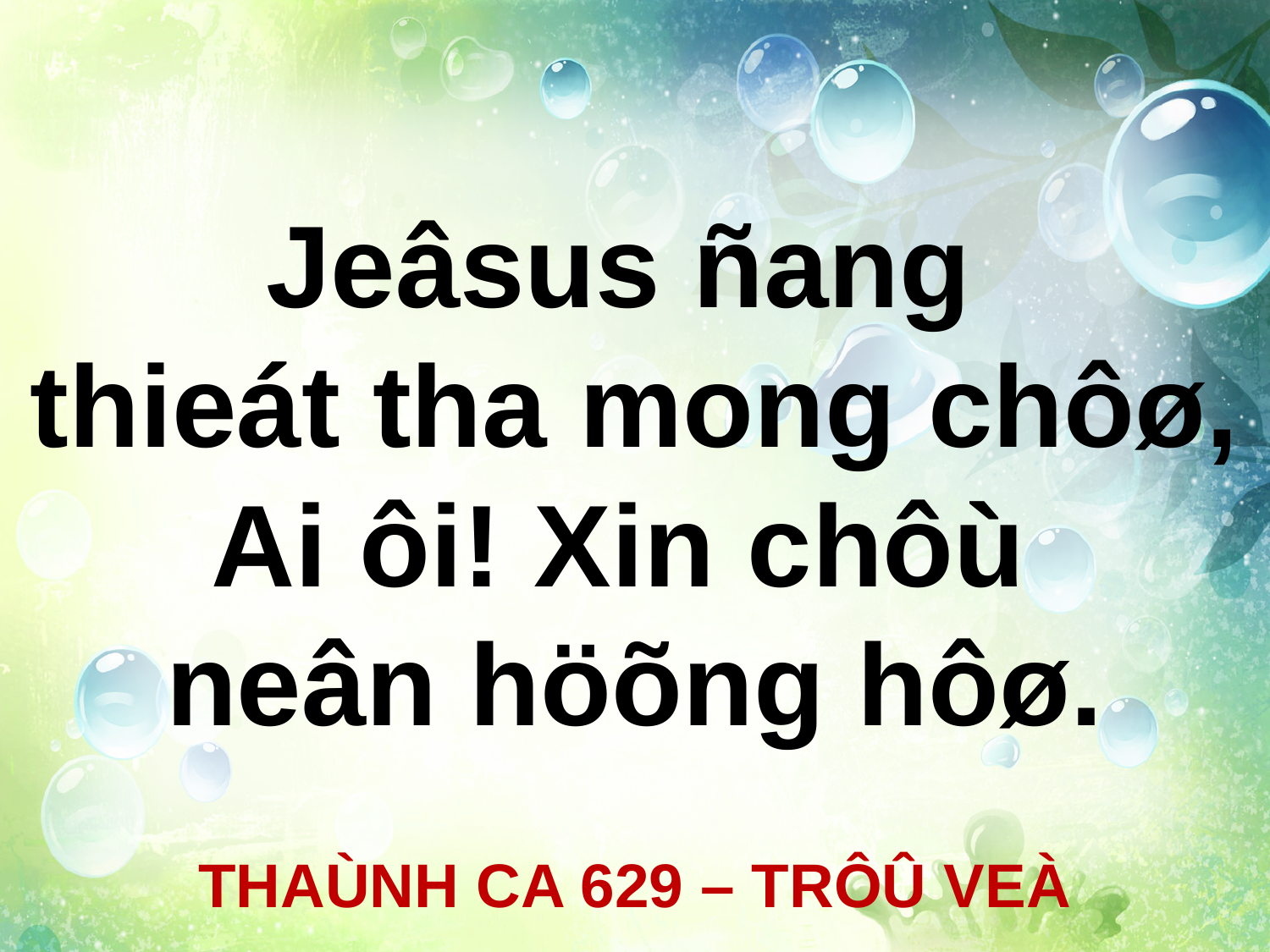

Jeâsus ñang
thieát tha mong chôø,
Ai ôi! Xin chôù
neân höõng hôø.
THAÙNH CA 629 – TRÔÛ VEÀ